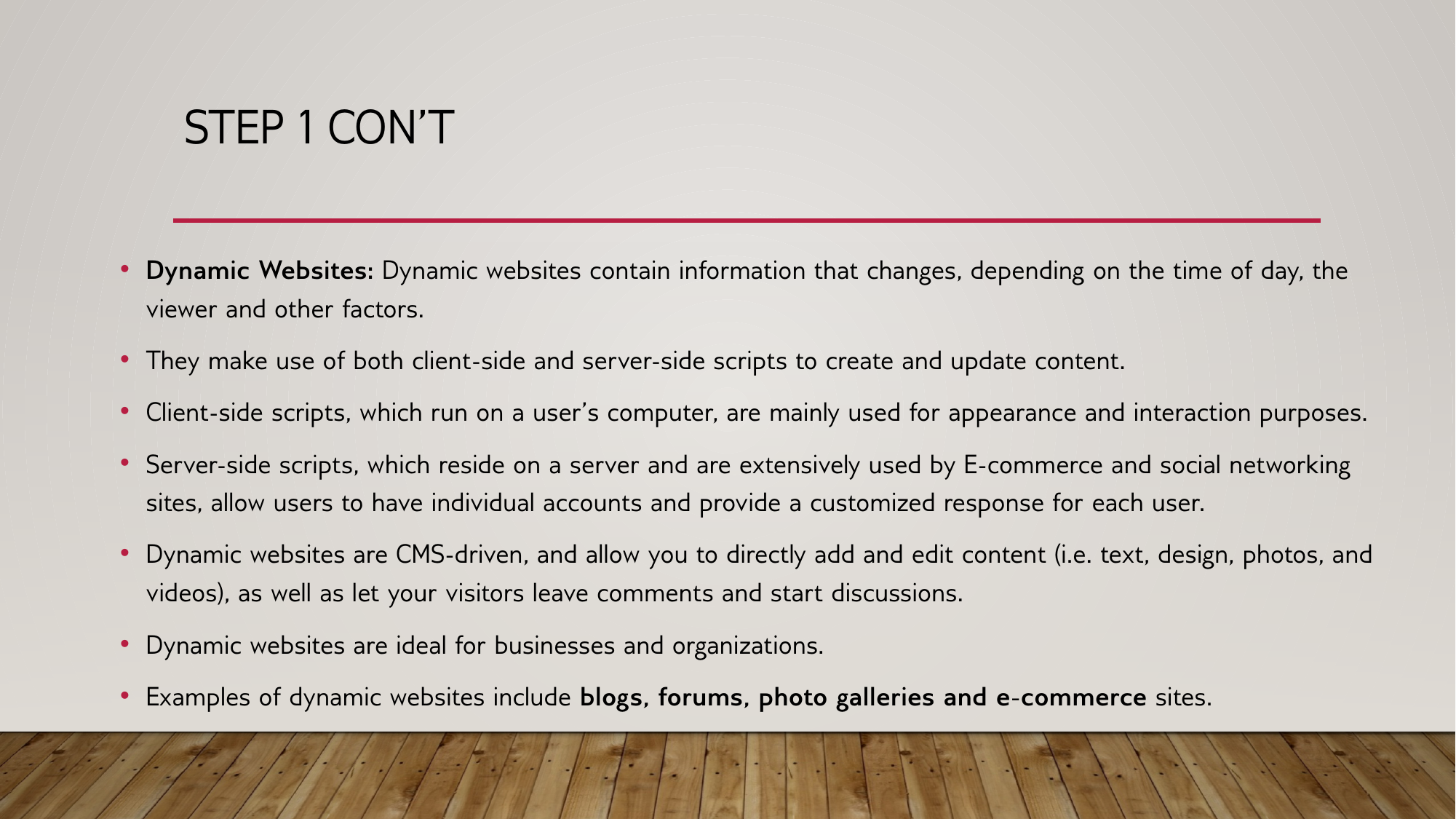

# Step 1 con’t
Dynamic Websites: Dynamic websites contain information that changes, depending on the time of day, the viewer and other factors.
They make use of both client-side and server-side scripts to create and update content.
Client-side scripts, which run on a user’s computer, are mainly used for appearance and interaction purposes.
Server-side scripts, which reside on a server and are extensively used by E-commerce and social networking sites, allow users to have individual accounts and provide a customized response for each user.
Dynamic websites are CMS-driven, and allow you to directly add and edit content (i.e. text, design, photos, and videos), as well as let your visitors leave comments and start discussions.
Dynamic websites are ideal for businesses and organizations.
Examples of dynamic websites include blogs, forums, photo galleries and e-commerce sites.